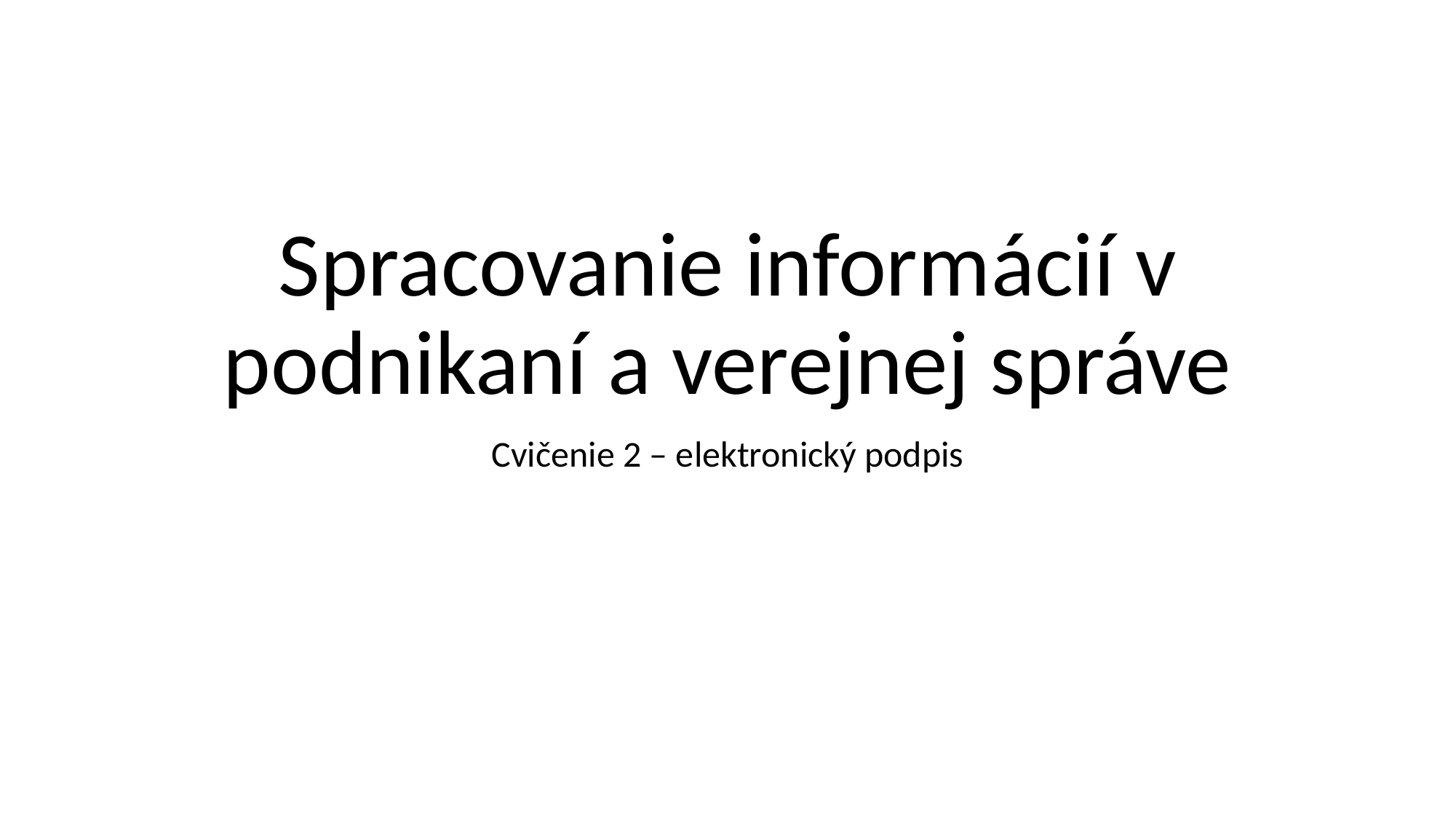

# Spracovanie informácií v podnikaní a verejnej správe
Cvičenie 2 – elektronický podpis